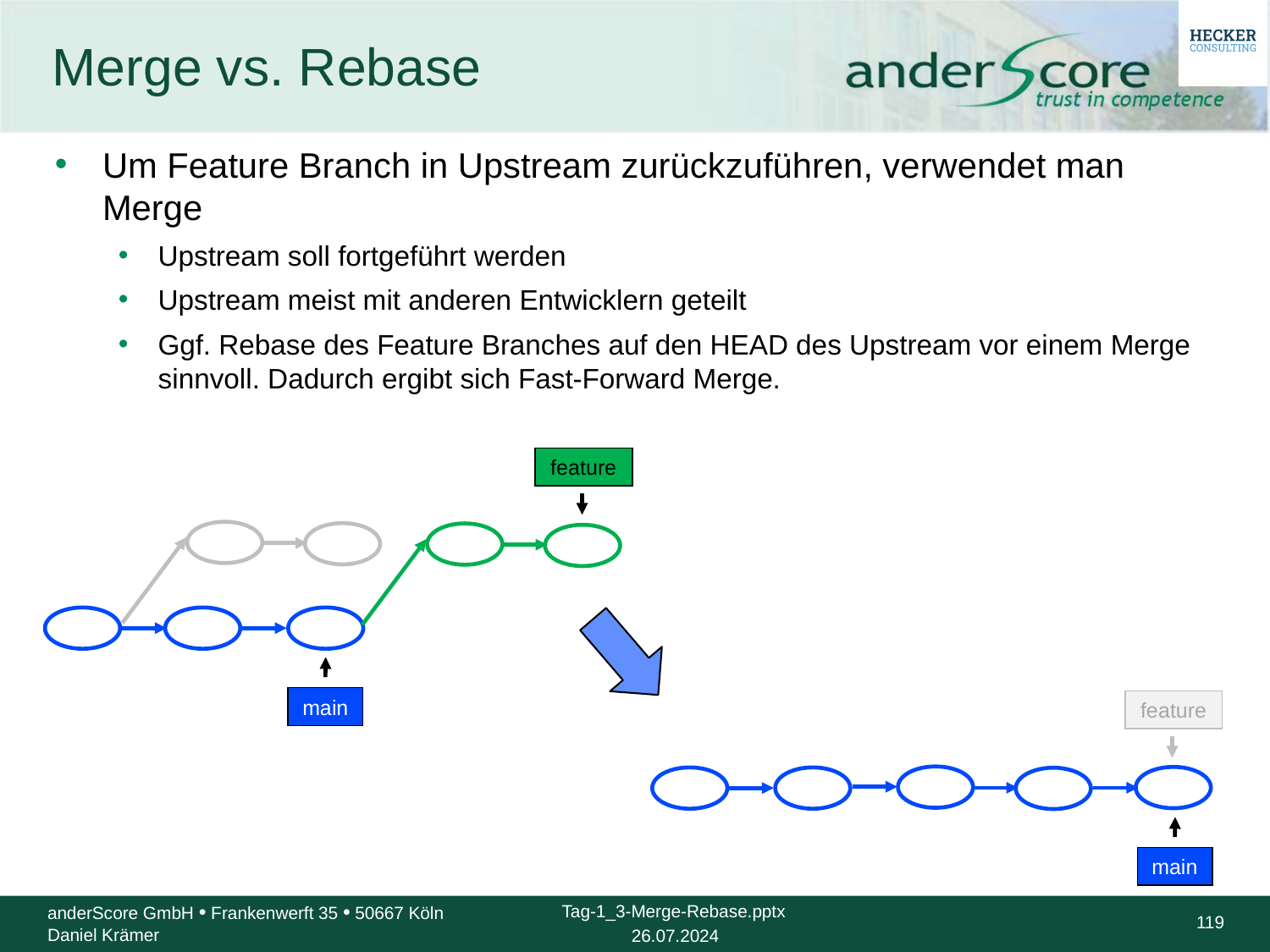

# Merge vs. Rebase
Um Feature Branch in Upstream zurückzuführen, verwendet man Merge
Upstream soll fortgeführt werden
Upstream meist mit anderen Entwicklern geteilt
Ggf. Rebase des Feature Branches auf den HEAD des Upstream vor einem Merge sinnvoll. Dadurch ergibt sich Fast-Forward Merge.
feature

main
feature

main